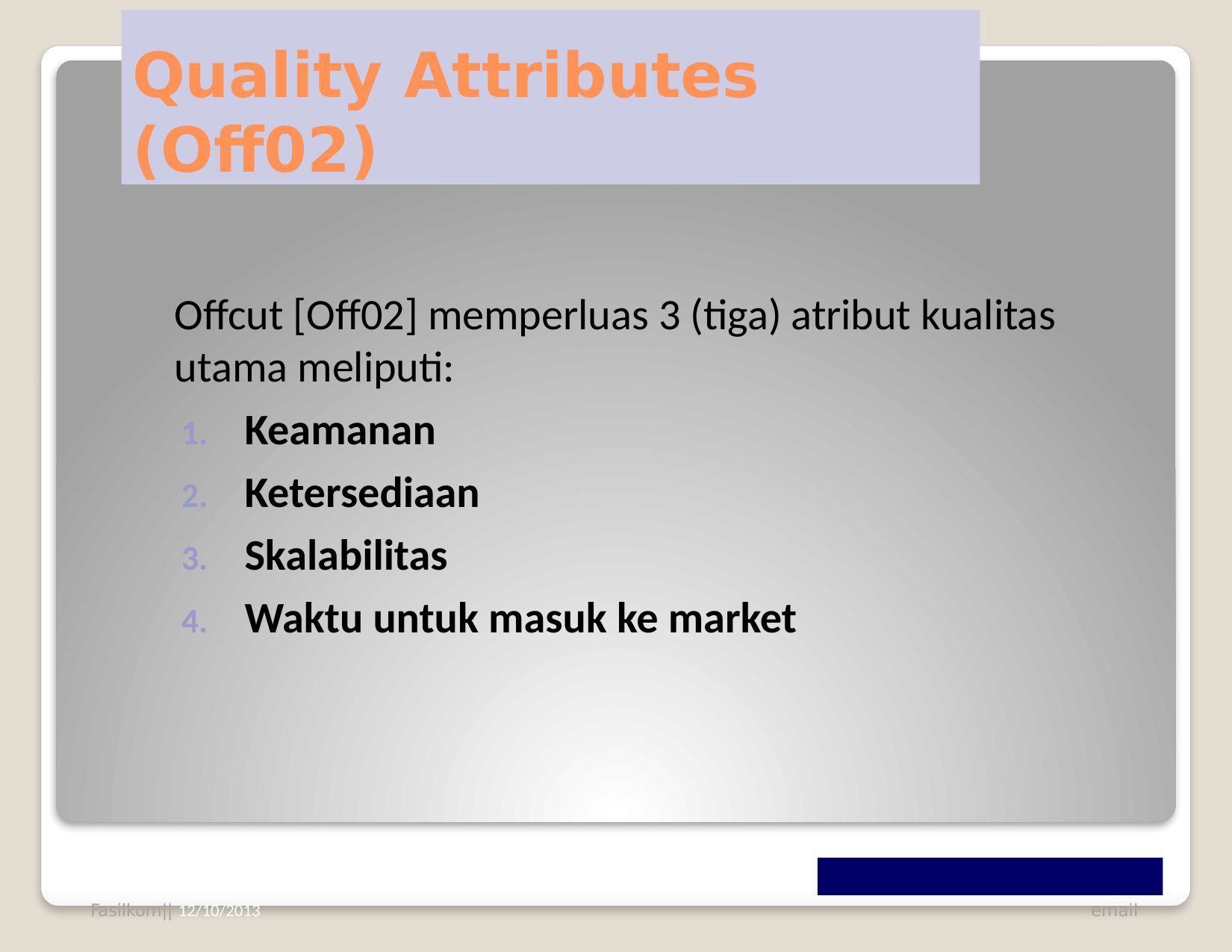

# Quality Attributes (Off02)
Offcut [Off02] memperluas 3 (tiga) atribut kualitas  utama meliputi:
Keamanan
Ketersediaan
Skalabilitas
Waktu untuk masuk ke market

Fasilkom|| 12/10/2013
email